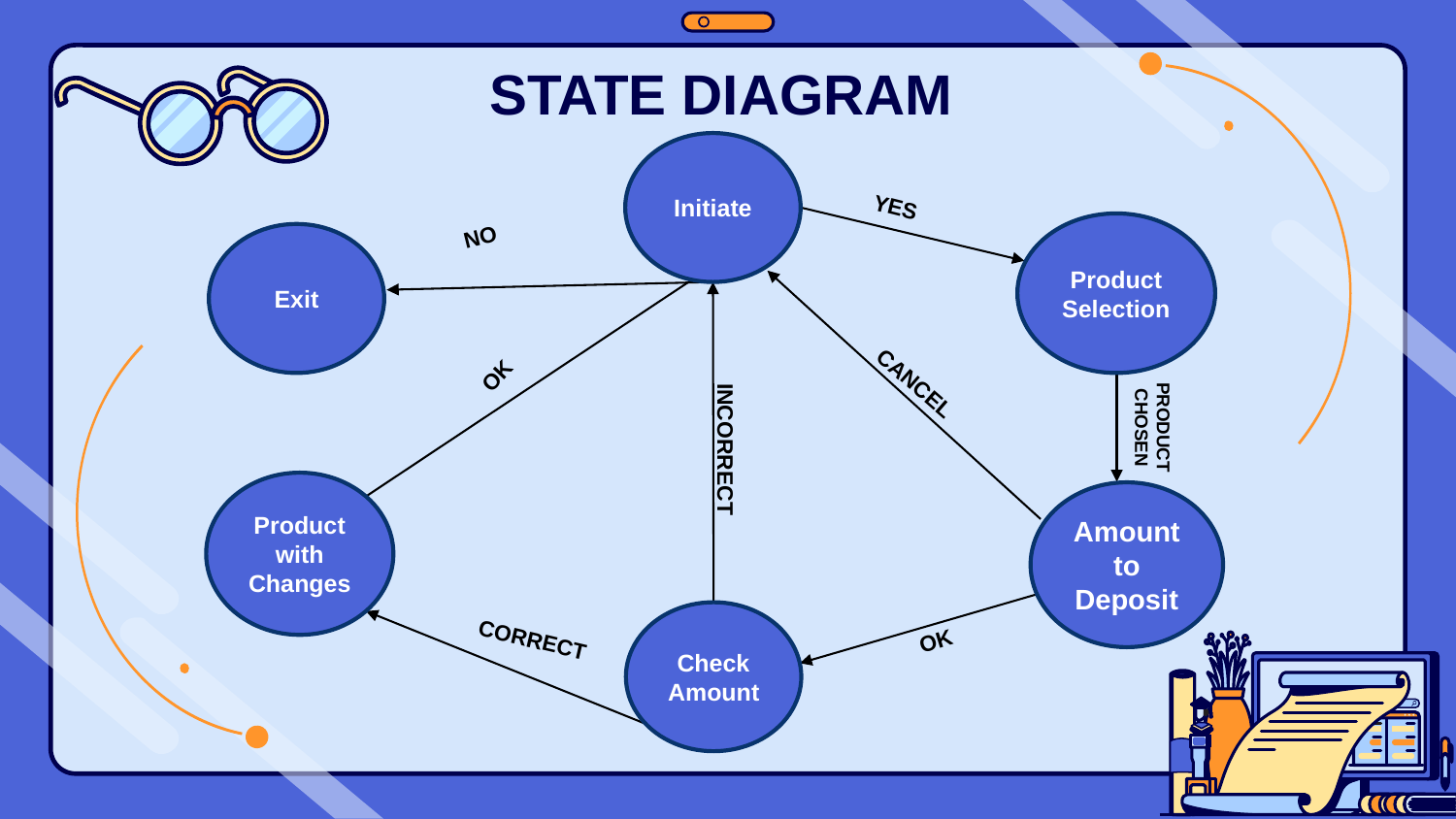

# STATE DIAGRAM

Initiate
YES
NO
Product Selection
Exit

OK
CANCEL
PRODUCT CHOSEN
INCORRECT
Product with Changes
Amount to Deposit
Check Amount
OK
CORRECT